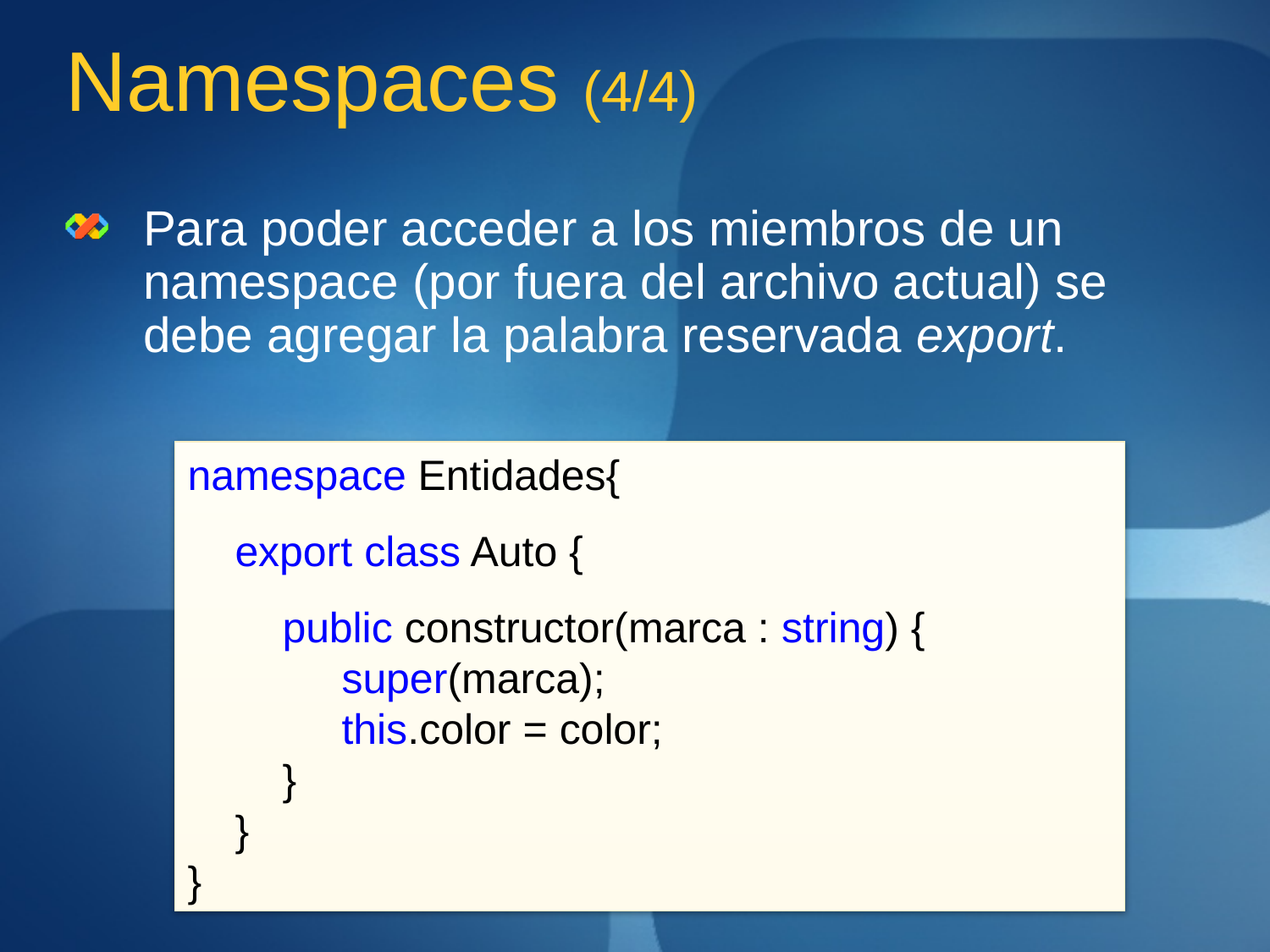

# Namespaces (4/4)
Para poder acceder a los miembros de un namespace (por fuera del archivo actual) se debe agregar la palabra reservada export.

namespace Entidades{

    export class Auto {

        public constructor(marca : string) {
             super(marca);
             this.color = color;
        }
    }
}